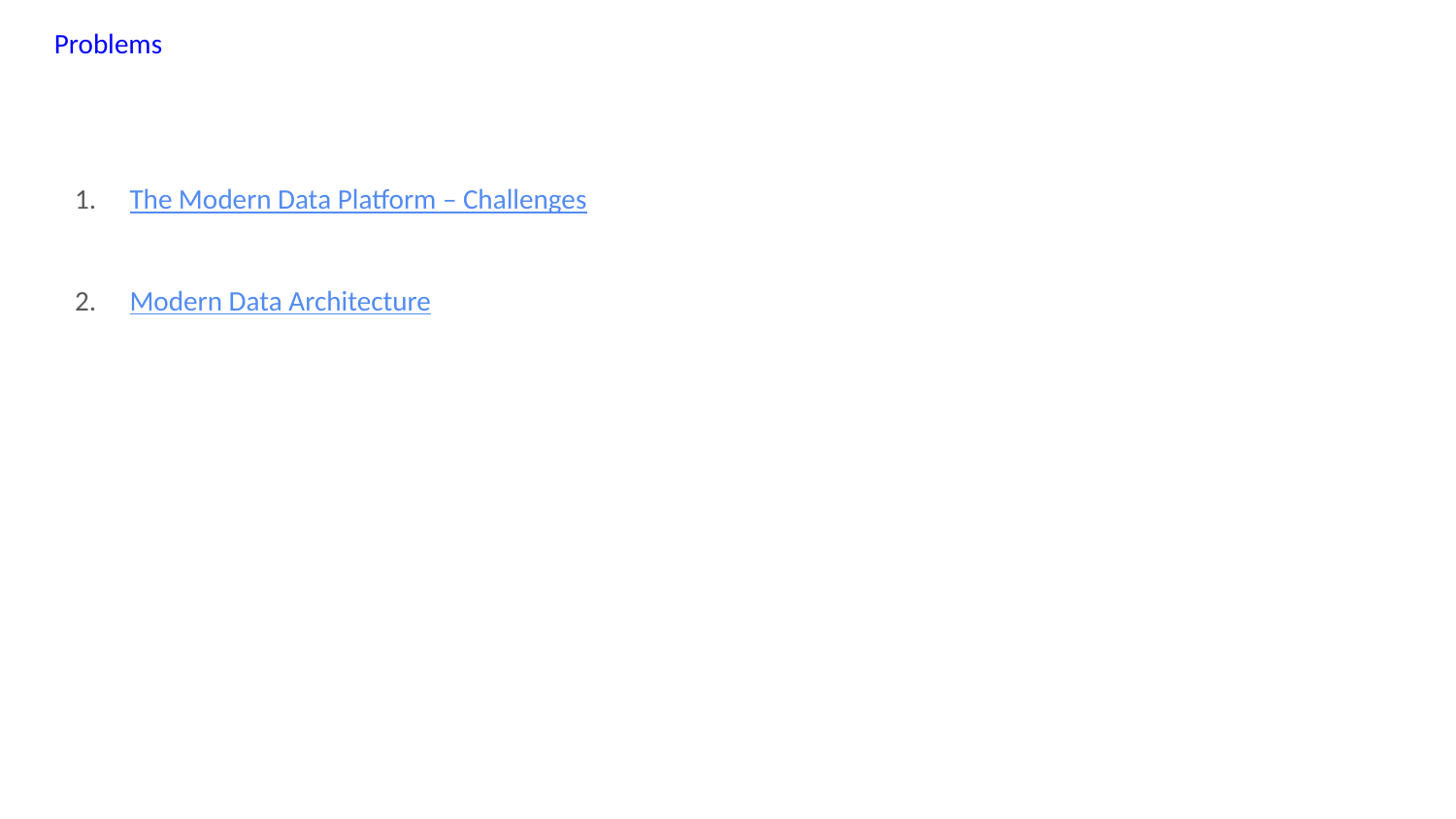

Problems
The Modern Data Platform – Challenges
Modern Data Architecture